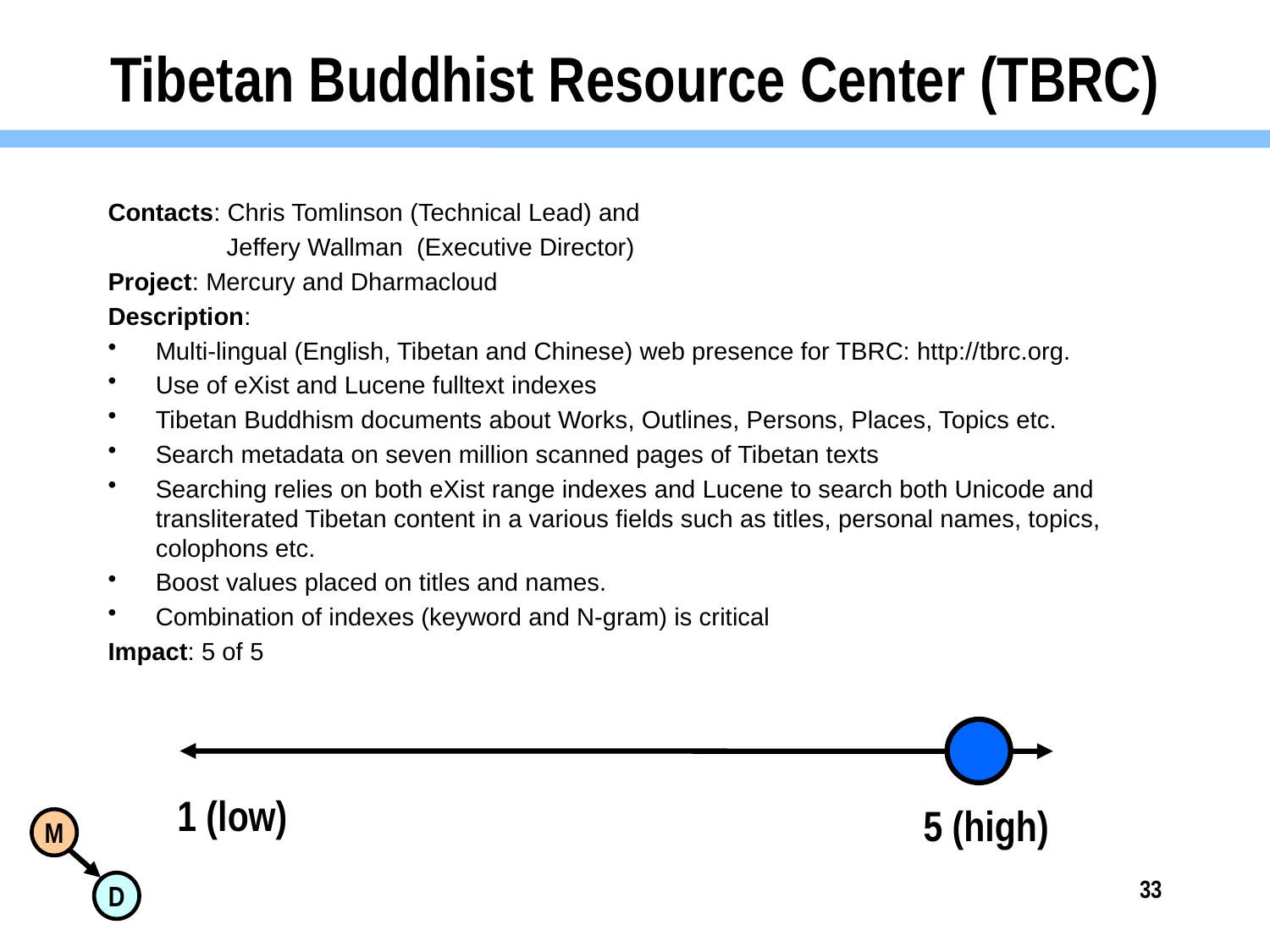

# Tibetan Buddhist Resource Center (TBRC)
Contacts: Chris Tomlinson (Technical Lead) and
                 Jeffery Wallman  (Executive Director)
Project: Mercury and Dharmacloud
Description:
Multi-lingual (English, Tibetan and Chinese) web presence for TBRC: http://tbrc.org.
Use of eXist and Lucene fulltext indexes
Tibetan Buddhism documents about Works, Outlines, Persons, Places, Topics etc.
Search metadata on seven million scanned pages of Tibetan texts
Searching relies on both eXist range indexes and Lucene to search both Unicode and transliterated Tibetan content in a various fields such as titles, personal names, topics, colophons etc.
Boost values placed on titles and names.
Combination of indexes (keyword and N-gram) is critical
Impact: 5 of 5

1 (low)
5 (high)
33